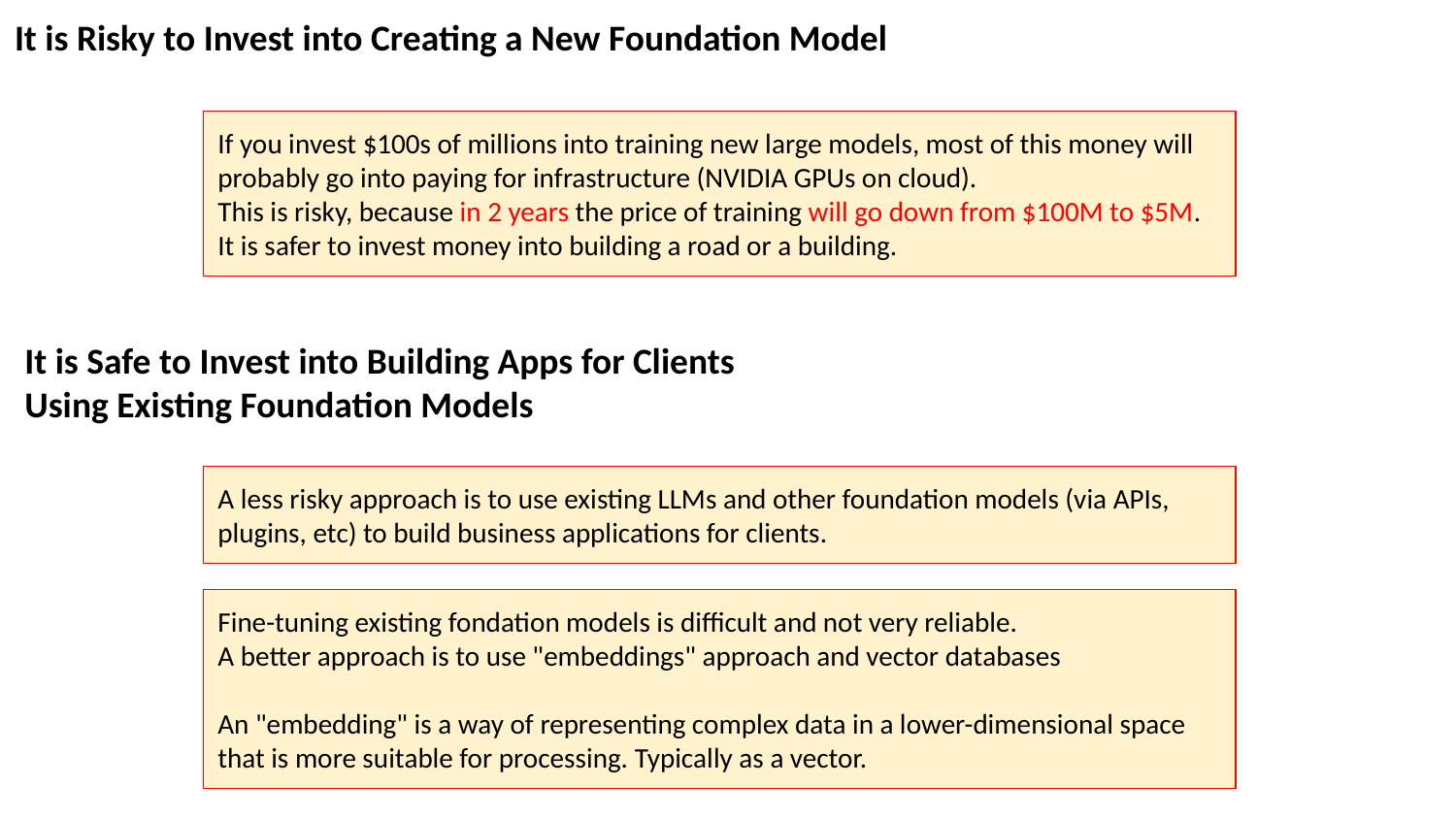

It is Risky to Invest into Creating a New Foundation Model
If you invest $100s of millions into training new large models, most of this money will probably go into paying for infrastructure (NVIDIA GPUs on cloud).
This is risky, because in 2 years the price of training will go down from $100M to $5M.
It is safer to invest money into building a road or a building.
It is Safe to Invest into Building Apps for Clients
Using Existing Foundation Models
A less risky approach is to use existing LLMs and other foundation models (via APIs, plugins, etc) to build business applications for clients.
Fine-tuning existing fondation models is difficult and not very reliable.
A better approach is to use "embeddings" approach and vector databases

An "embedding" is a way of representing complex data in a lower-dimensional space that is more suitable for processing. Typically as a vector.